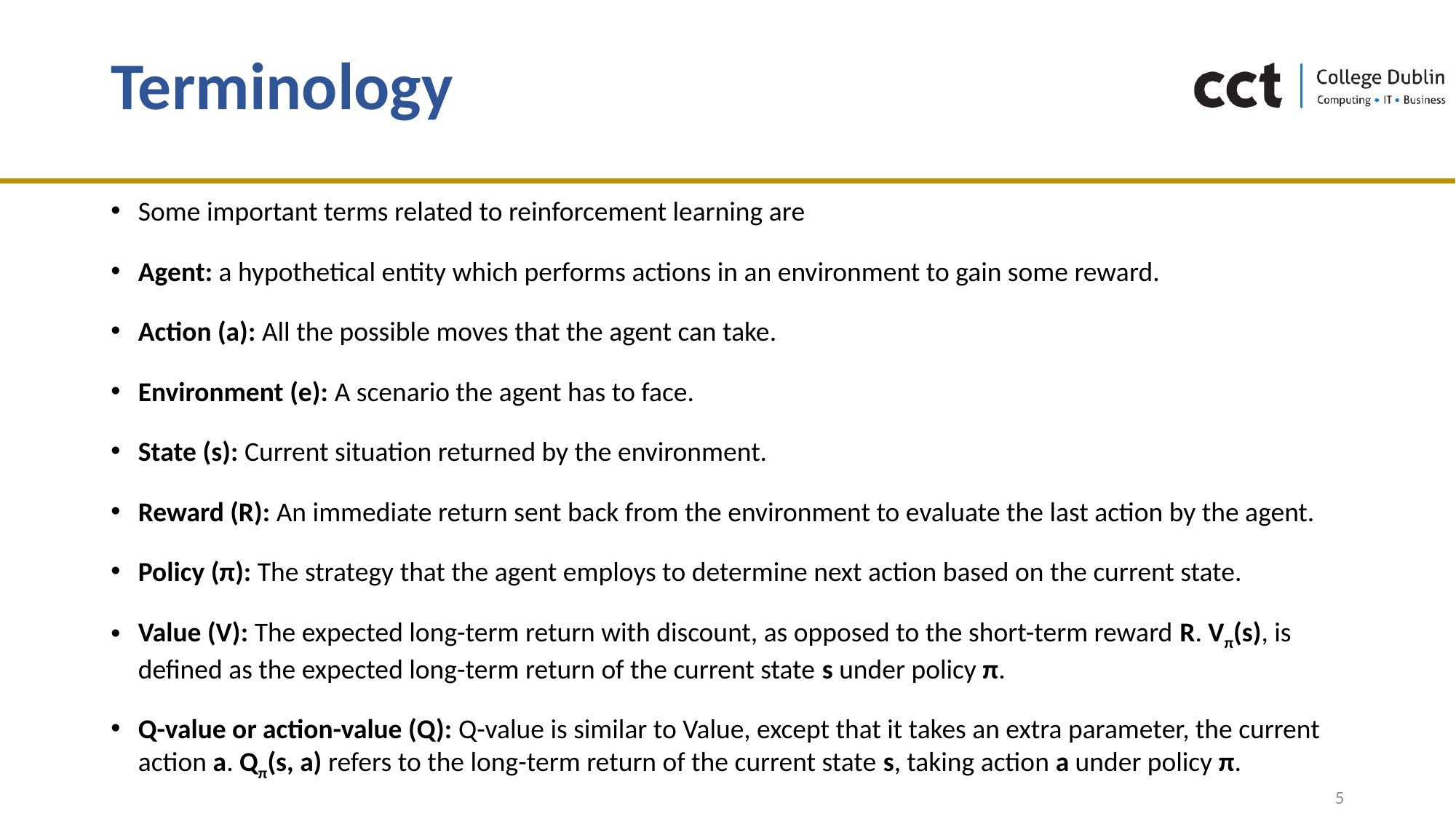

# Terminology
Some important terms related to reinforcement learning are
Agent: a hypothetical entity which performs actions in an environment to gain some reward.
Action (a): All the possible moves that the agent can take.
Environment (e): A scenario the agent has to face.
State (s): Current situation returned by the environment.
Reward (R): An immediate return sent back from the environment to evaluate the last action by the agent.
Policy (π): The strategy that the agent employs to determine next action based on the current state.
Value (V): The expected long-term return with discount, as opposed to the short-term reward R. Vπ(s), is defined as the expected long-term return of the current state s under policy π.
Q-value or action-value (Q): Q-value is similar to Value, except that it takes an extra parameter, the current action a. Qπ(s, a) refers to the long-term return of the current state s, taking action a under policy π.

5